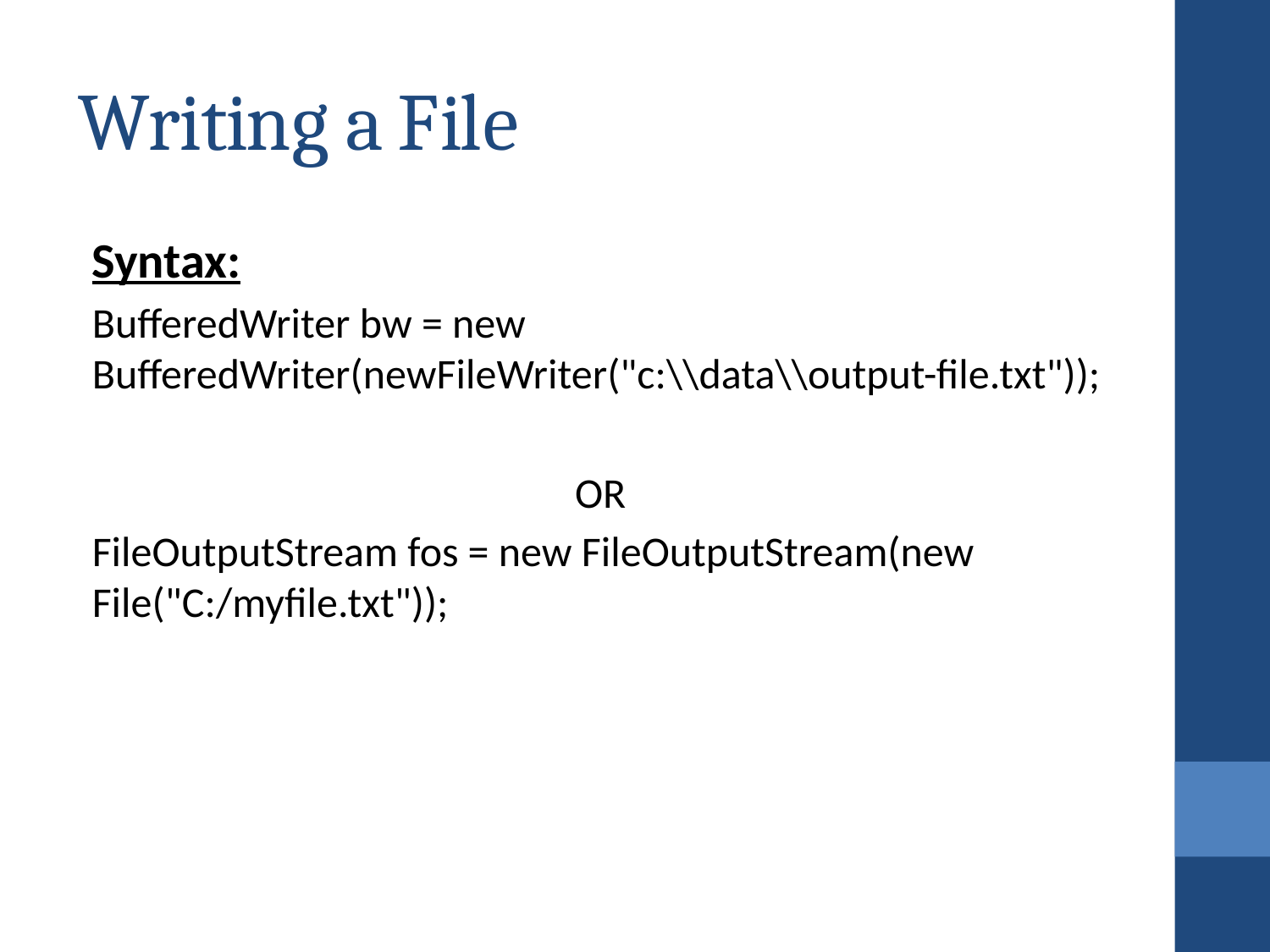

# Writing a File
Syntax:
BufferedWriter bw = new BufferedWriter(newFileWriter("c:\\data\\output-file.txt"));

OR
FileOutputStream fos = new FileOutputStream(new File("C:/myfile.txt"));